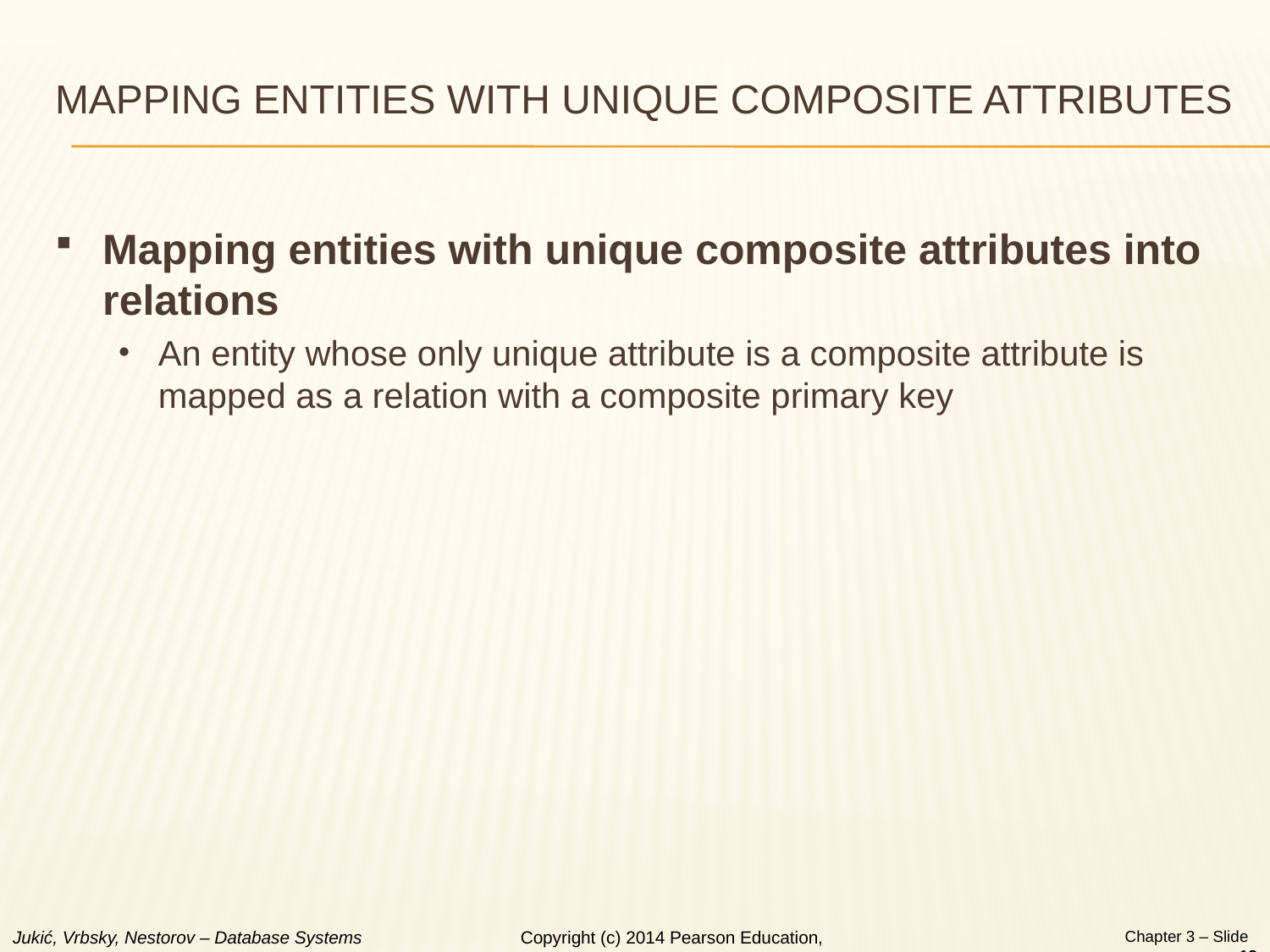

# MAPPING ENTITIES WITH UNIQUE COMPOSITE ATTRIBUTES
Mapping entities with unique composite attributes into relations
An entity whose only unique attribute is a composite attribute is mapped as a relation with a composite primary key
Jukić, Vrbsky, Nestorov – Database Systems
Chapter 3 – Slide  18